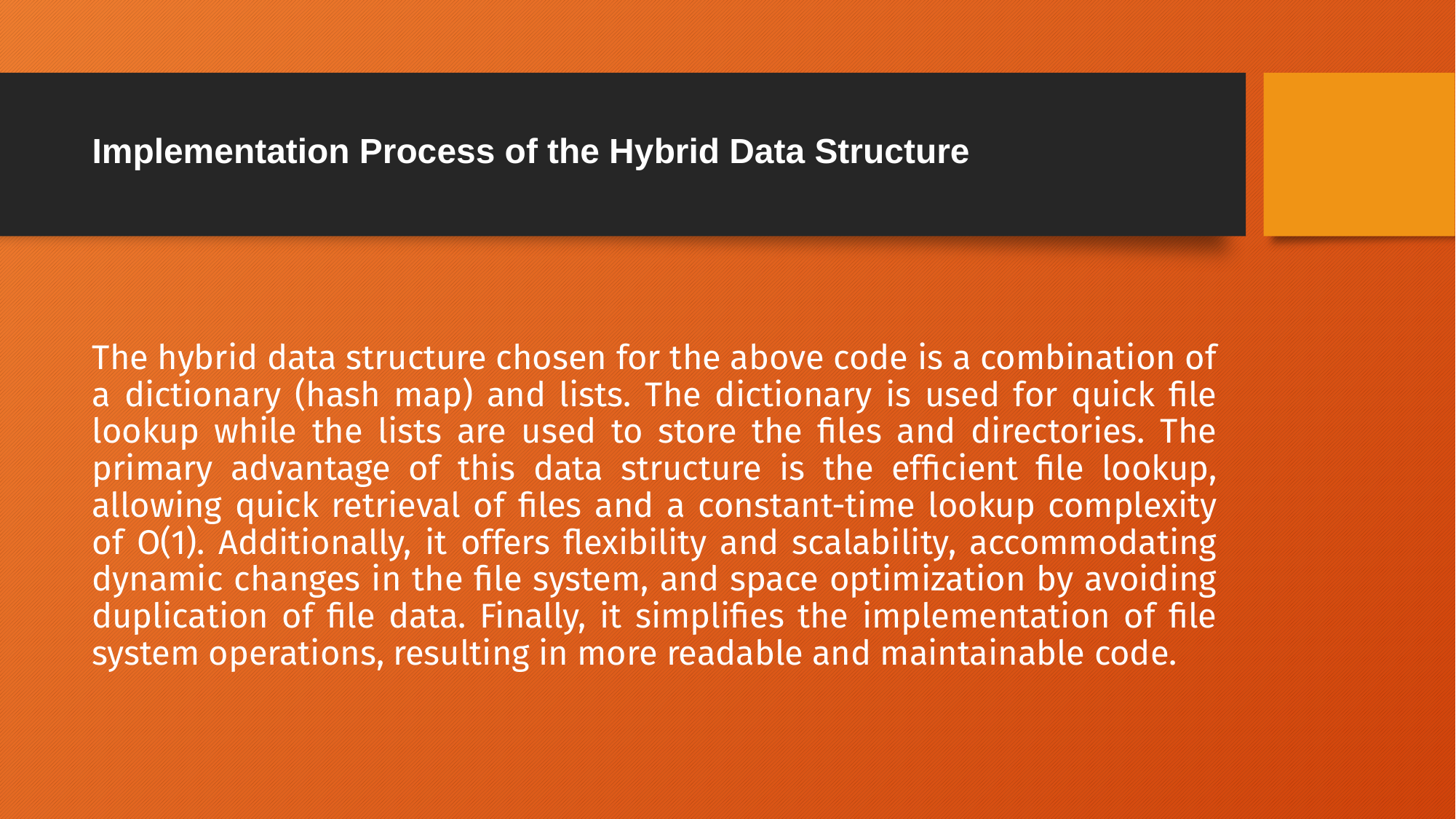

# Implementation Process of the Hybrid Data Structure

The hybrid data structure chosen for the above code is a combination of a dictionary (hash map) and lists. The dictionary is used for quick file lookup while the lists are used to store the files and directories. The primary advantage of this data structure is the efficient file lookup, allowing quick retrieval of files and a constant-time lookup complexity of O(1). Additionally, it offers flexibility and scalability, accommodating dynamic changes in the file system, and space optimization by avoiding duplication of file data. Finally, it simplifies the implementation of file system operations, resulting in more readable and maintainable code.